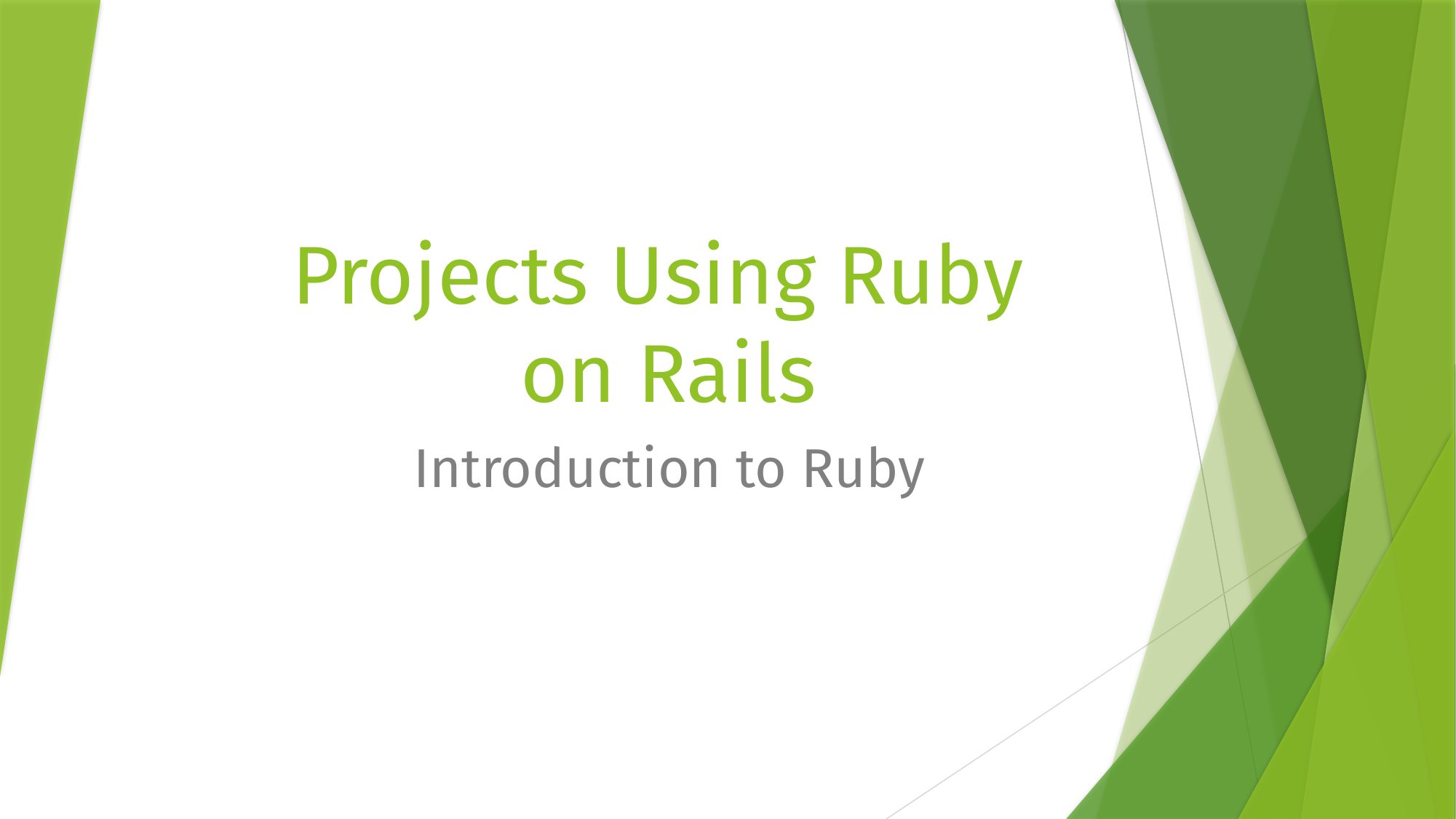

# Projects Using Ruby on Rails
Introduction to Ruby